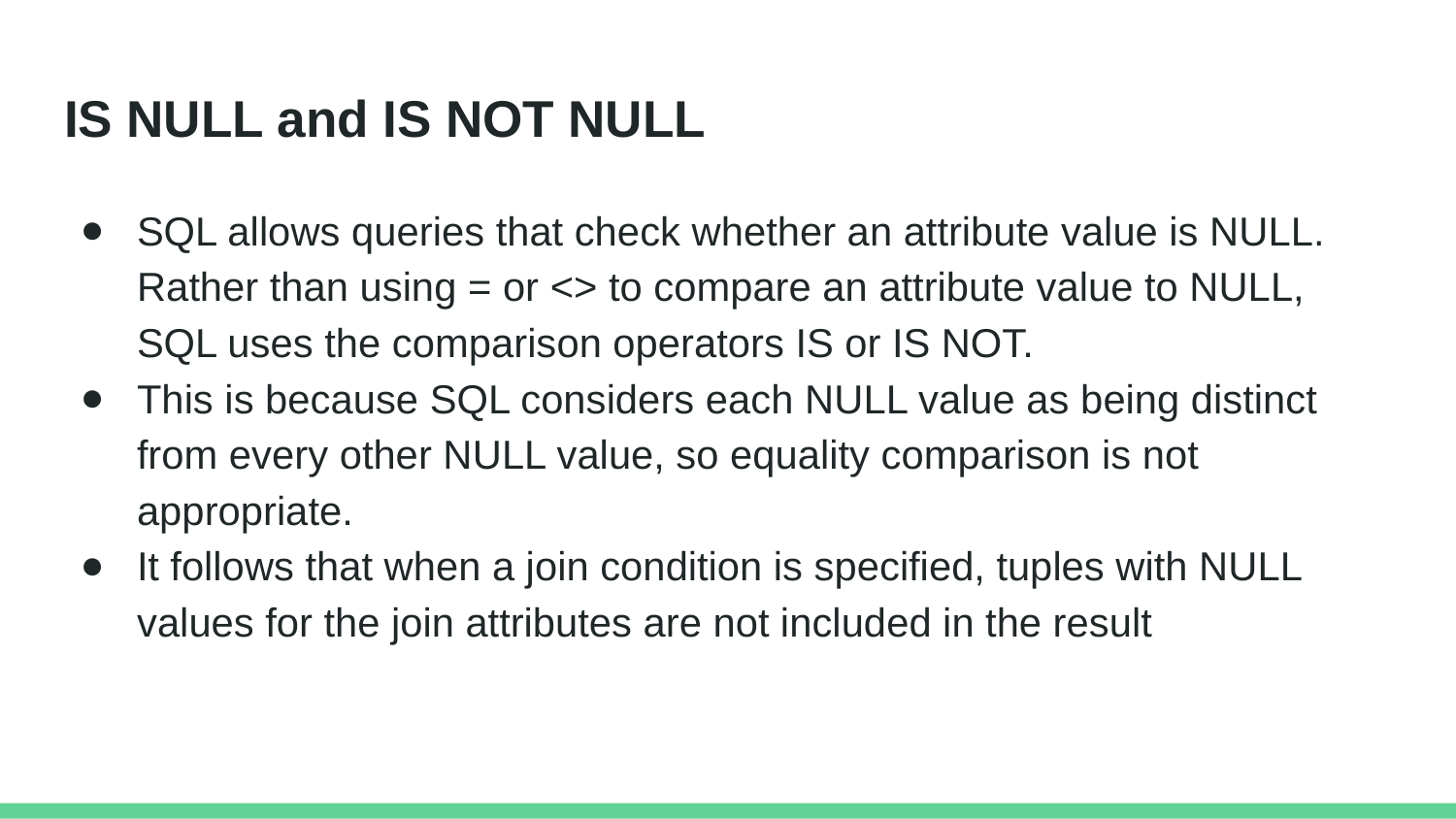

# IS NULL and IS NOT NULL
SQL allows queries that check whether an attribute value is NULL. Rather than using = or <> to compare an attribute value to NULL, SQL uses the comparison operators IS or IS NOT.
This is because SQL considers each NULL value as being distinct from every other NULL value, so equality comparison is not appropriate.
It follows that when a join condition is specified, tuples with NULL values for the join attributes are not included in the result